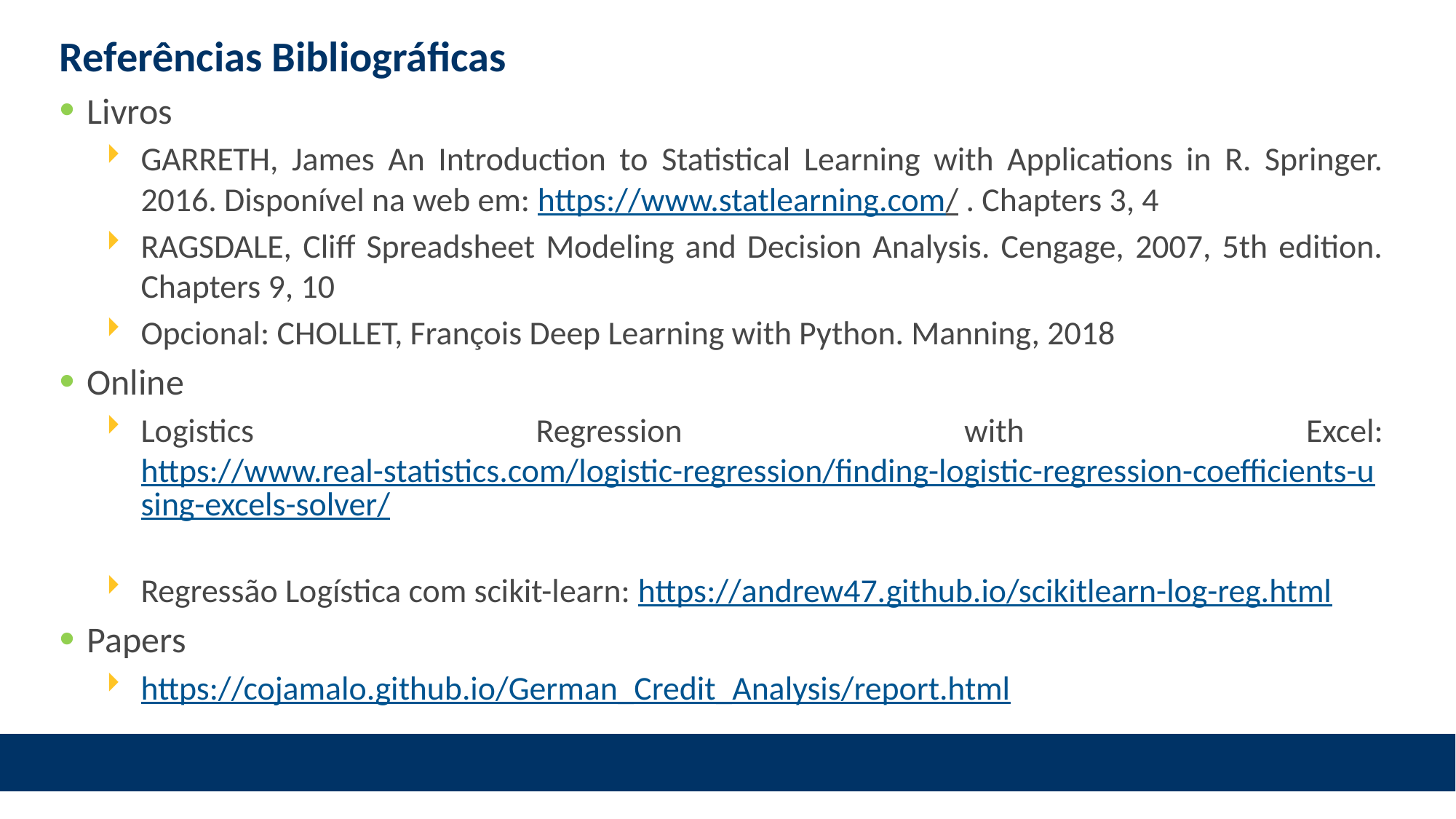

# Referências Bibliográficas
Livros
GARRETH, James An Introduction to Statistical Learning with Applications in R. Springer. 2016. Disponível na web em: https://www.statlearning.com/ . Chapters 3, 4
RAGSDALE, Cliff Spreadsheet Modeling and Decision Analysis. Cengage, 2007, 5th edition. Chapters 9, 10
Opcional: CHOLLET, François Deep Learning with Python. Manning, 2018
Online
Logistics Regression with Excel: https://www.real-statistics.com/logistic-regression/finding-logistic-regression-coefficients-using-excels-solver/
Regressão Logística com scikit-learn: https://andrew47.github.io/scikitlearn-log-reg.html
Papers
https://cojamalo.github.io/German_Credit_Analysis/report.html